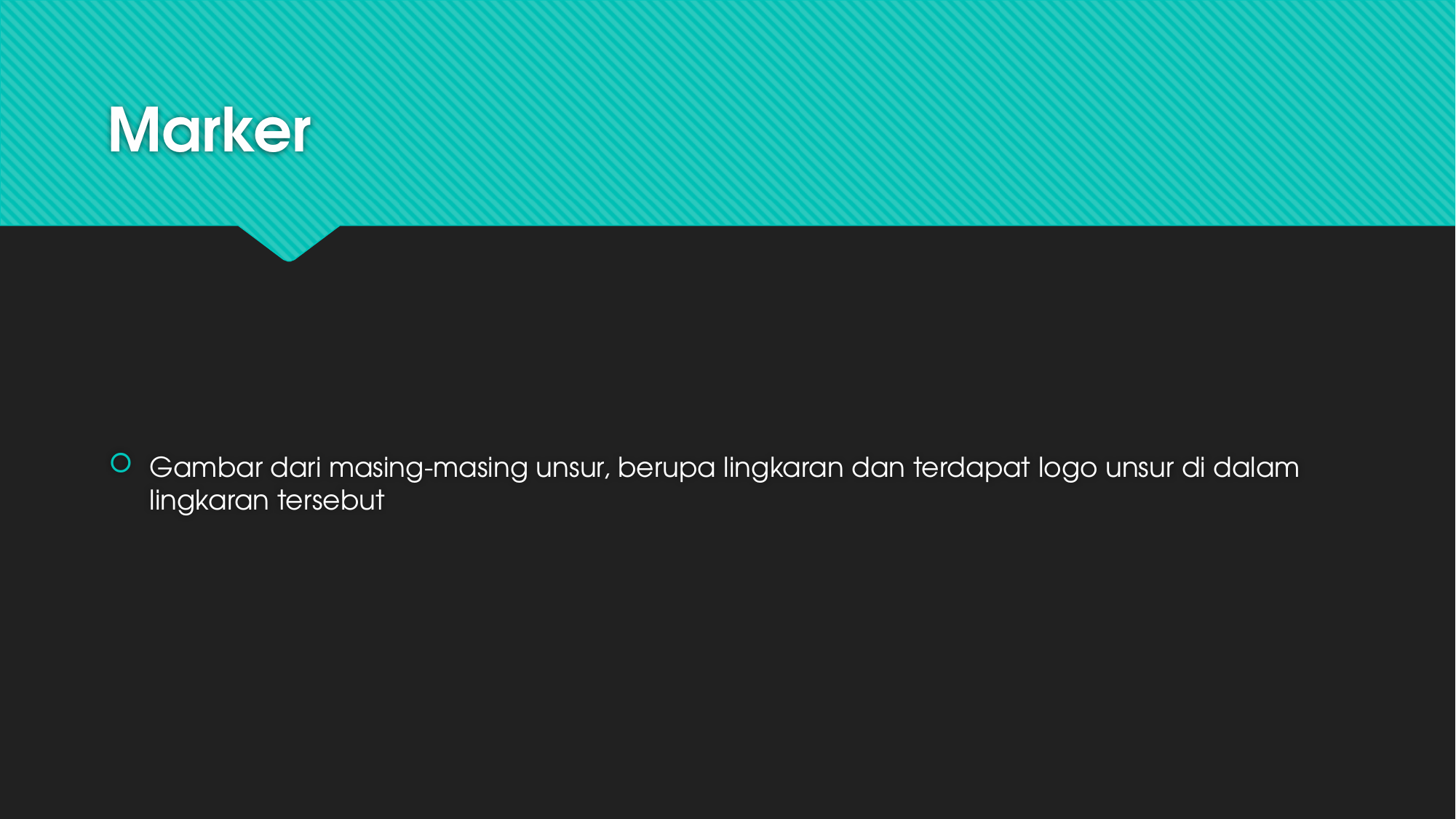

# Marker
Gambar dari masing-masing unsur, berupa lingkaran dan terdapat logo unsur di dalam lingkaran tersebut